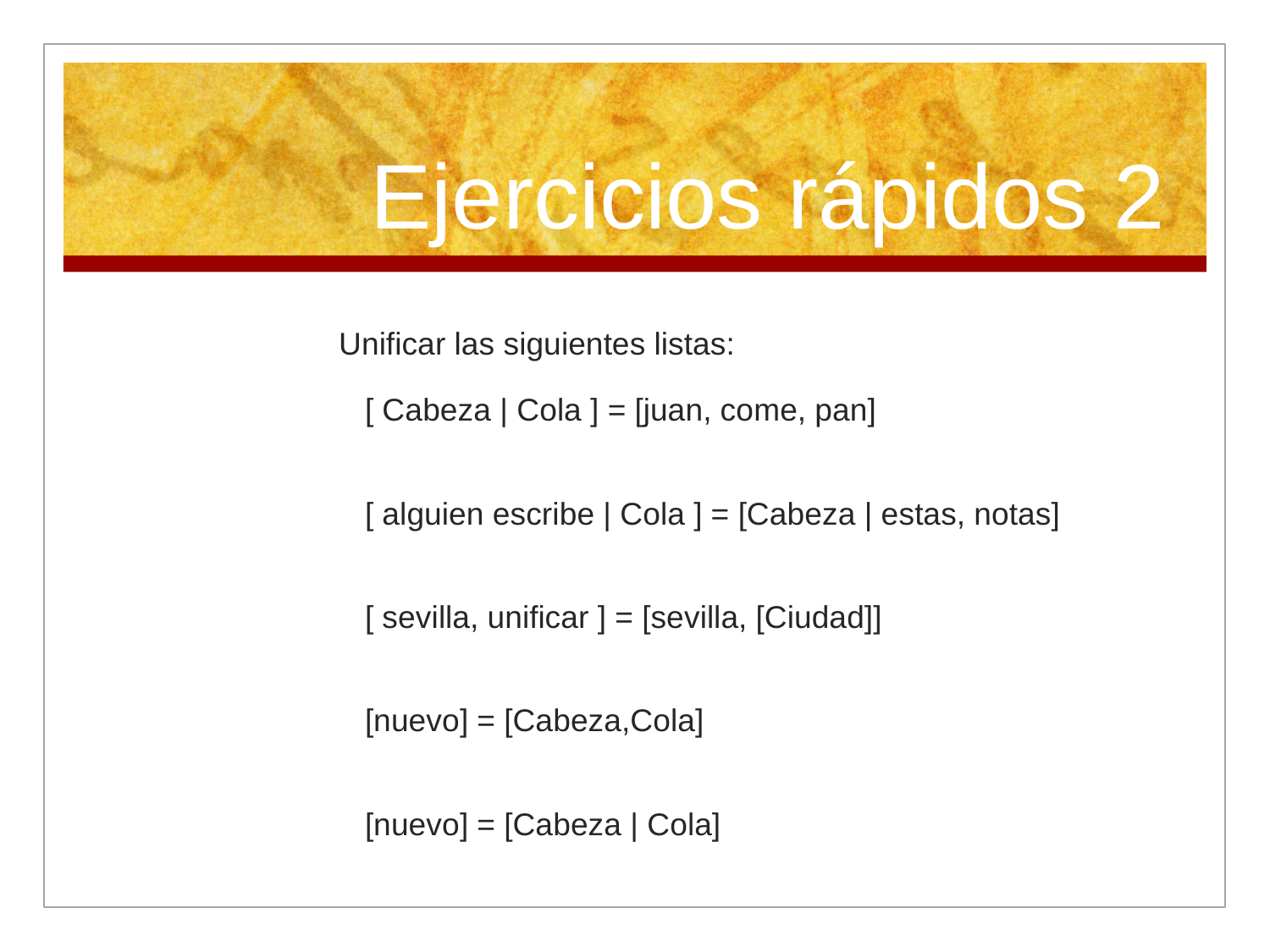

# Ejercicios rápidos 2
 Unificar las siguientes listas:
    [ Cabeza | Cola ] = [juan, come, pan]
    [ alguien escribe | Cola ] = [Cabeza | estas, notas]
    [ sevilla, unificar ] = [sevilla, [Ciudad]]
    [nuevo] = [Cabeza,Cola]
    [nuevo] = [Cabeza | Cola]